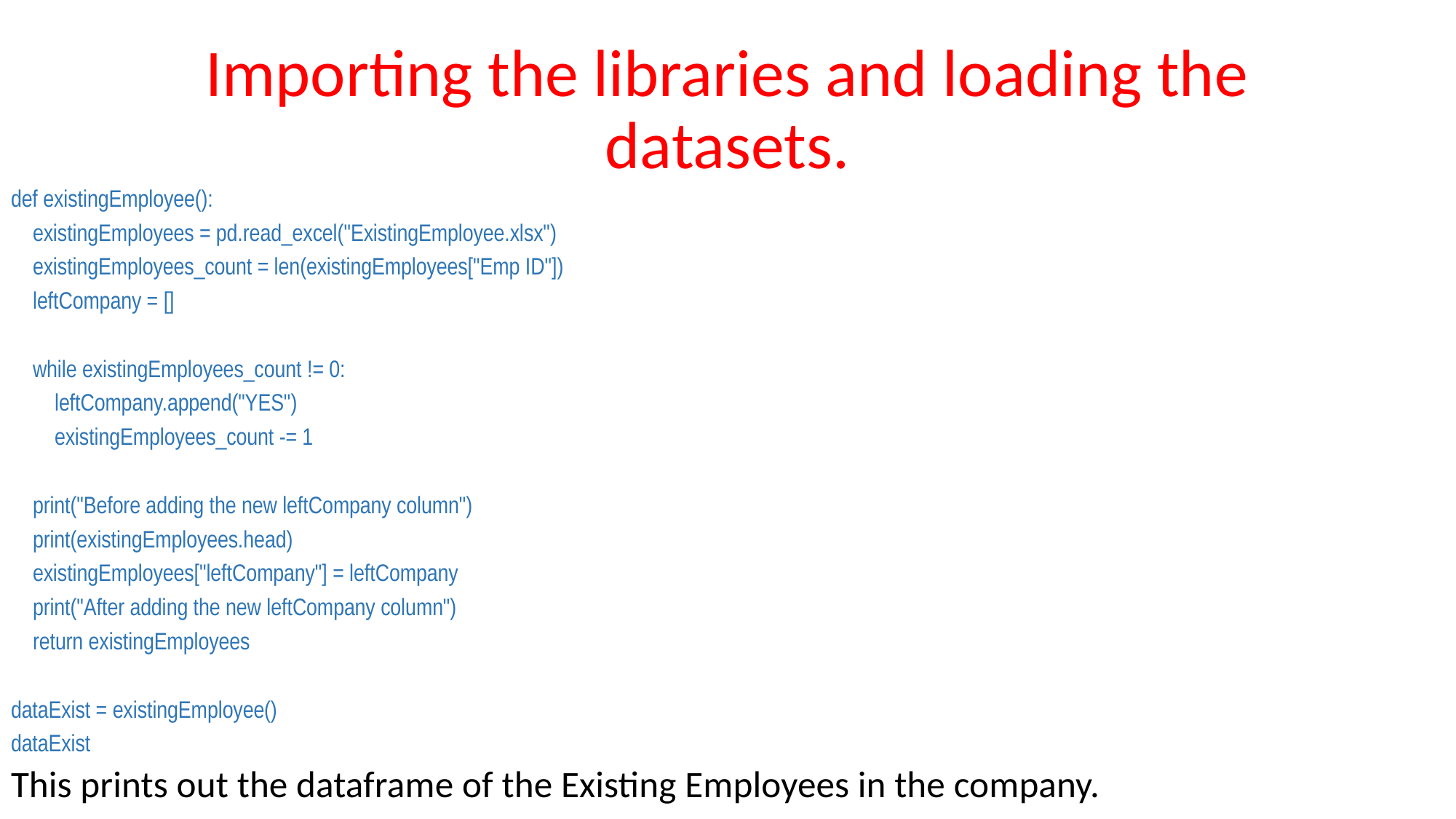

# Importing the libraries and loading the datasets.
def existingEmployee():
    existingEmployees = pd.read_excel("ExistingEmployee.xlsx")
    existingEmployees_count = len(existingEmployees["Emp ID"])
    leftCompany = []

    while existingEmployees_count != 0:
        leftCompany.append("YES")
        existingEmployees_count -= 1

    print("Before adding the new leftCompany column")
    print(existingEmployees.head)
    existingEmployees["leftCompany"] = leftCompany
    print("After adding the new leftCompany column")
    return existingEmployees

dataExist = existingEmployee()
dataExist
This prints out the dataframe of the Existing Employees in the company.